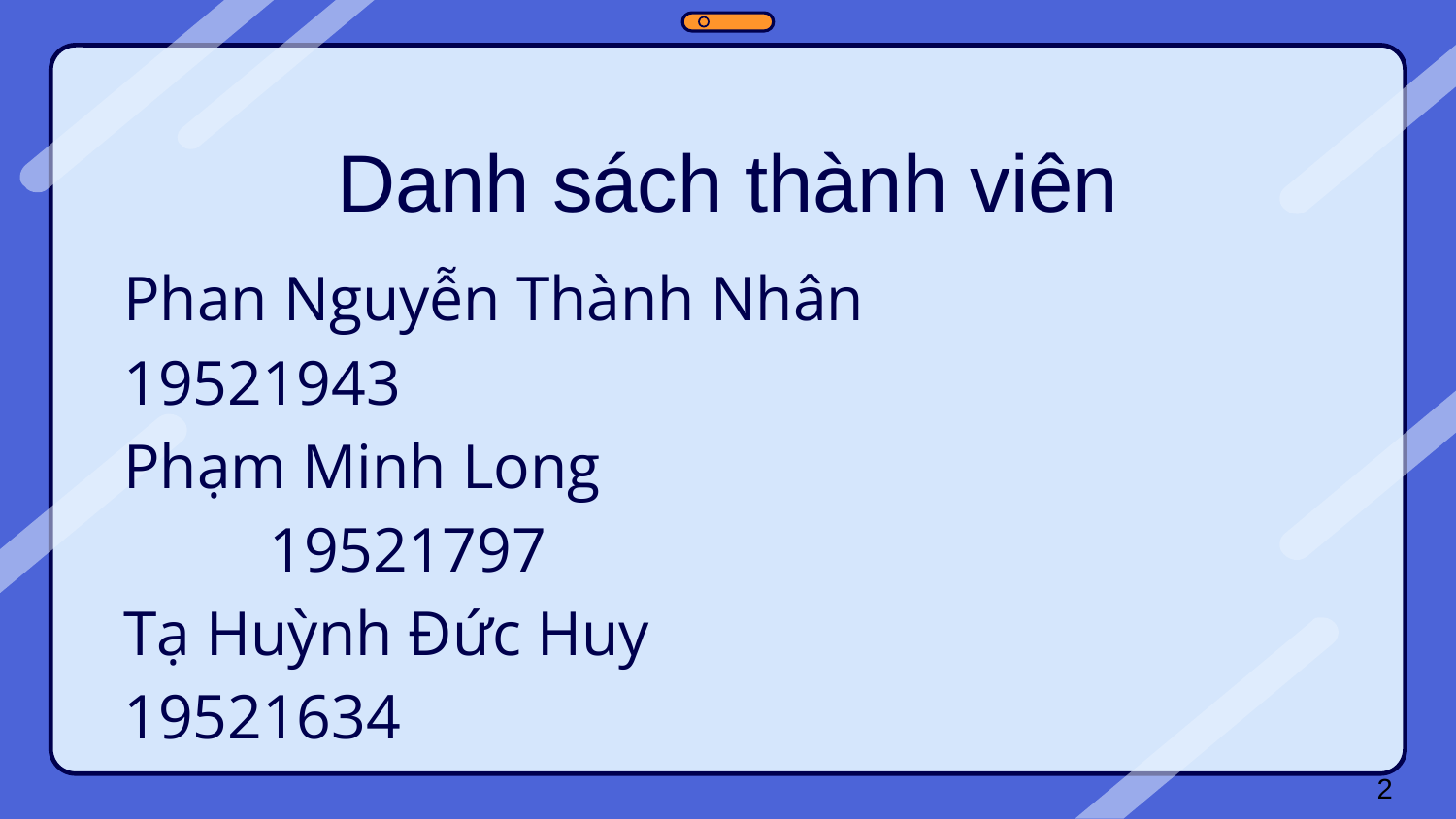

Danh sách thành viên
Phan Nguyễn Thành Nhân 		19521943
Phạm Minh Long						19521797
Tạ Huỳnh Đức Huy					19521634

2